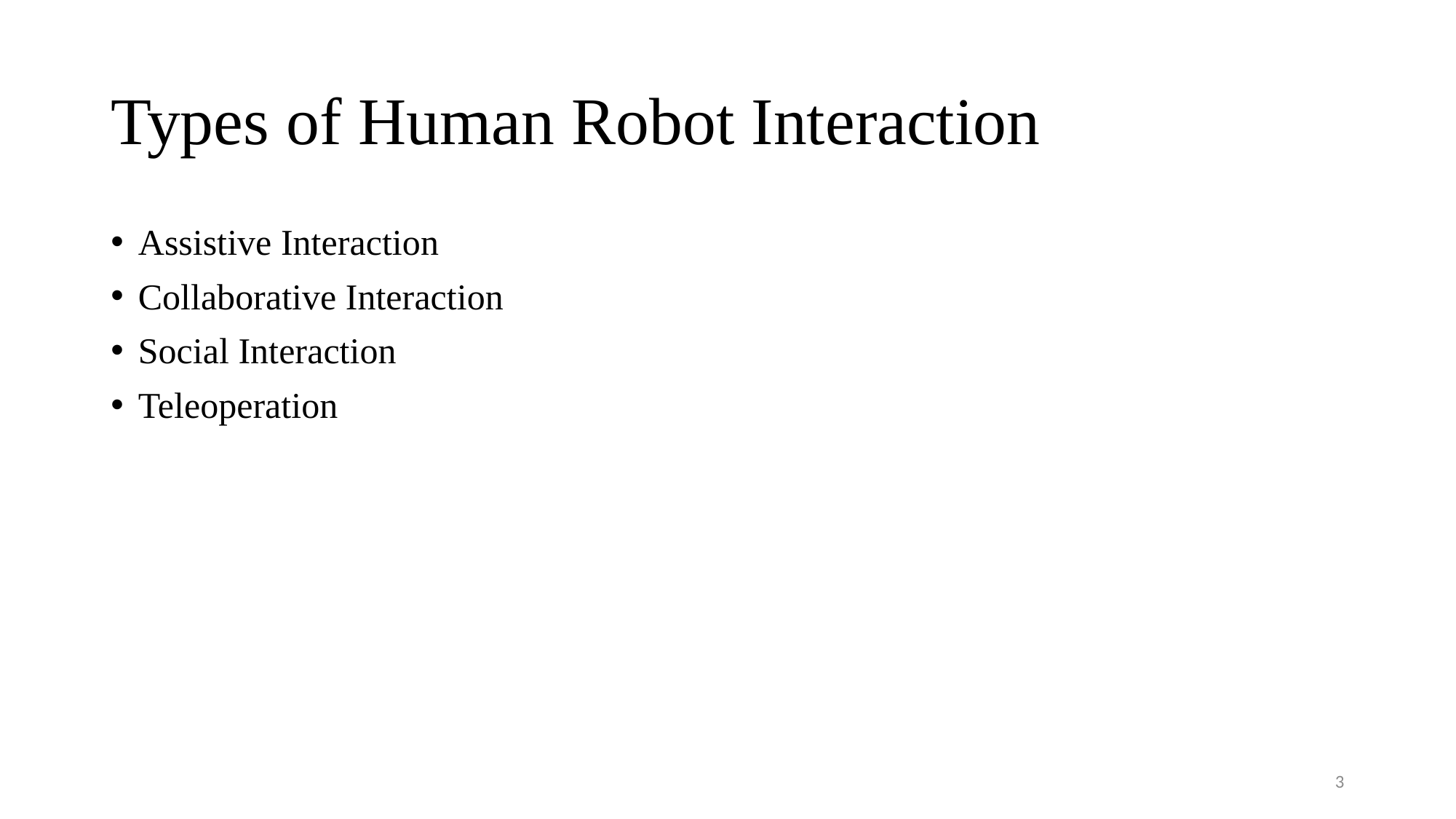

# Types of Human Robot Interaction
Assistive Interaction
Collaborative Interaction
Social Interaction
Teleoperation
3